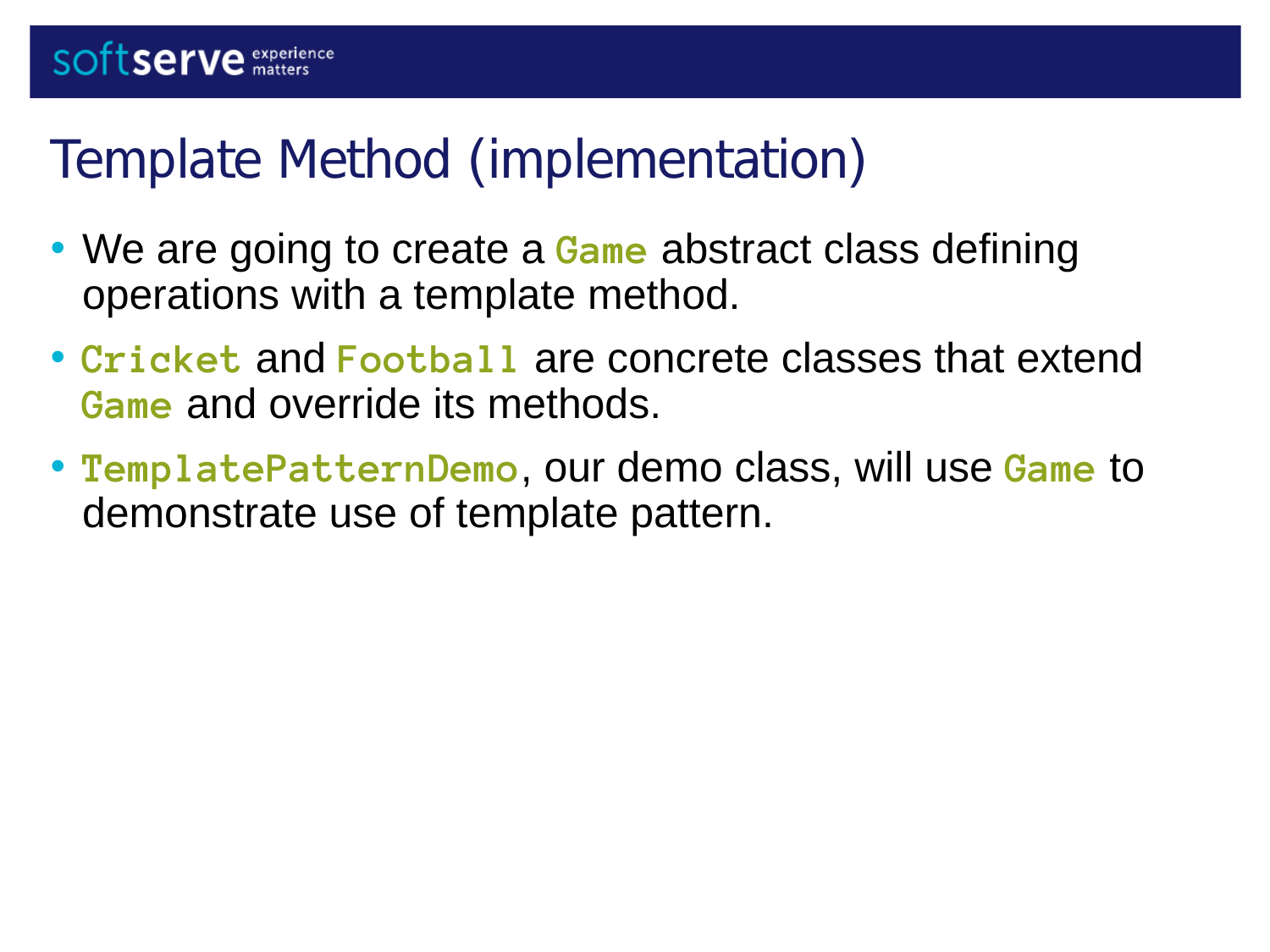

Template Method (implementation)
We are going to create a Game abstract class defining operations with a template method.
Cricket and Football are concrete classes that extend Game and override its methods.
TemplatePatternDemo, our demo class, will use Game to demonstrate use of template pattern.